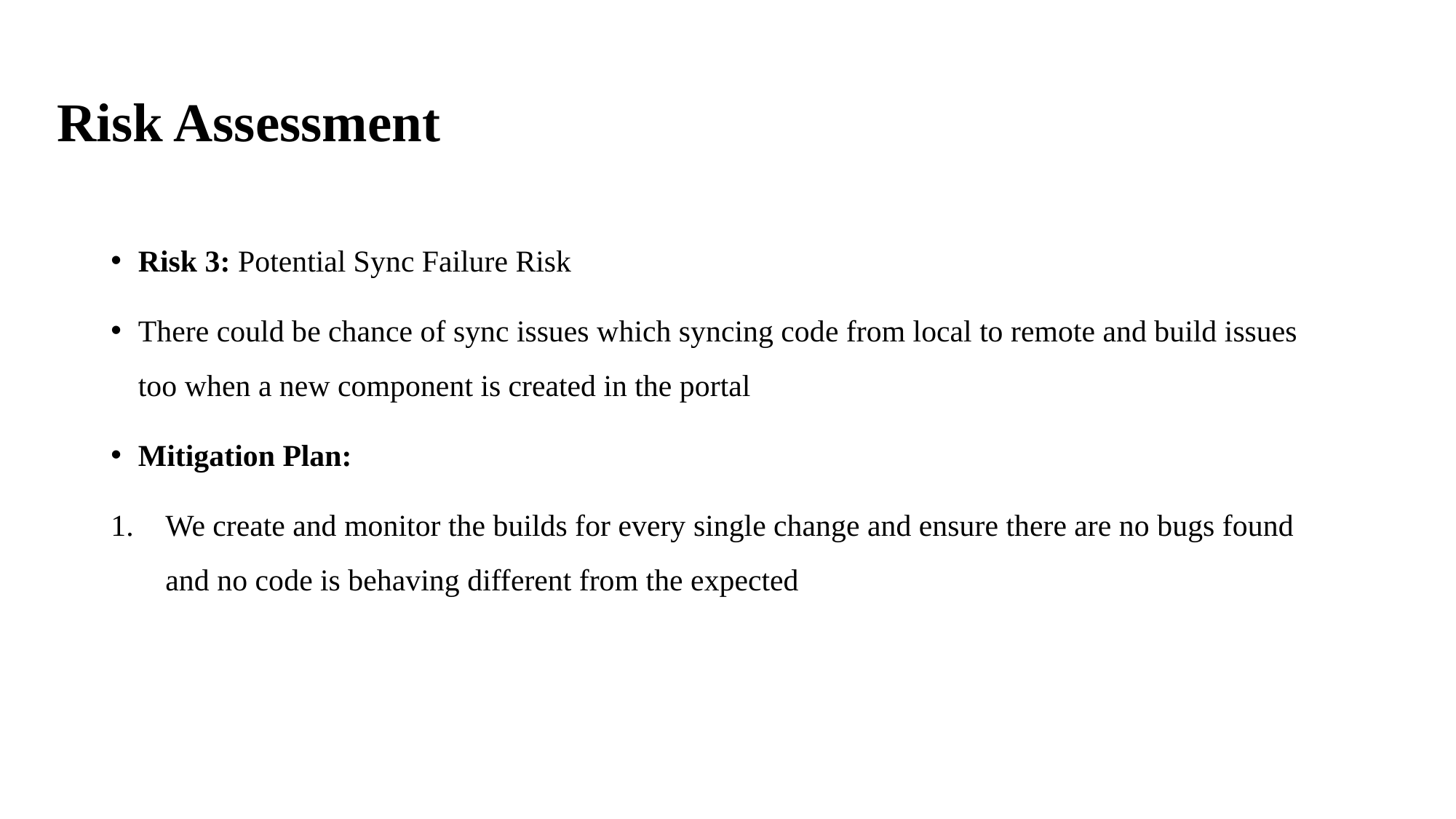

# Risk Assessment
Risk 3: Potential Sync Failure Risk
There could be chance of sync issues which syncing code from local to remote and build issues too when a new component is created in the portal
Mitigation Plan:
We create and monitor the builds for every single change and ensure there are no bugs found and no code is behaving different from the expected